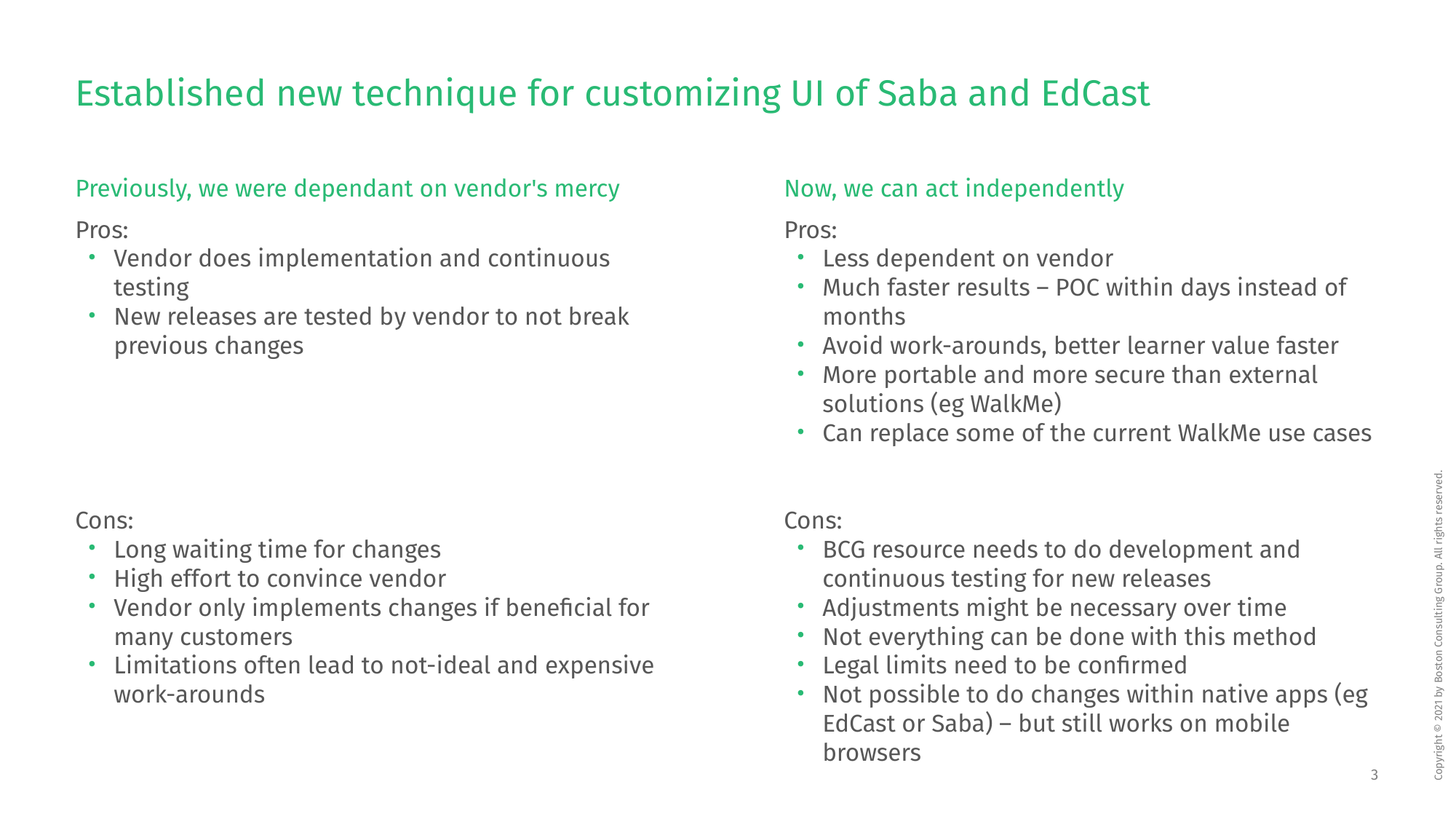

# Established new technique for customizing UI of Saba and EdCast
Previously, we were dependant on vendor's mercy
Now, we can act independently
Pros:
Vendor does implementation and continuous testing
New releases are tested by vendor to not break previous changes

Cons:
Long waiting time for changes
High effort to convince vendor
Vendor only implements changes if beneficial for many customers
Limitations often lead to not-ideal and expensive work-arounds

Pros:
Less dependent on vendor
Much faster results – POC within days instead of months
Avoid work-arounds, better learner value faster
More portable and more secure than external solutions (eg WalkMe)
Can replace some of the current WalkMe use cases

Cons:
BCG resource needs to do development and continuous testing for new releases
Adjustments might be necessary over time
Not everything can be done with this method
Legal limits need to be confirmed
Not possible to do changes within native apps (eg EdCast or Saba) – but still works on mobile browsers